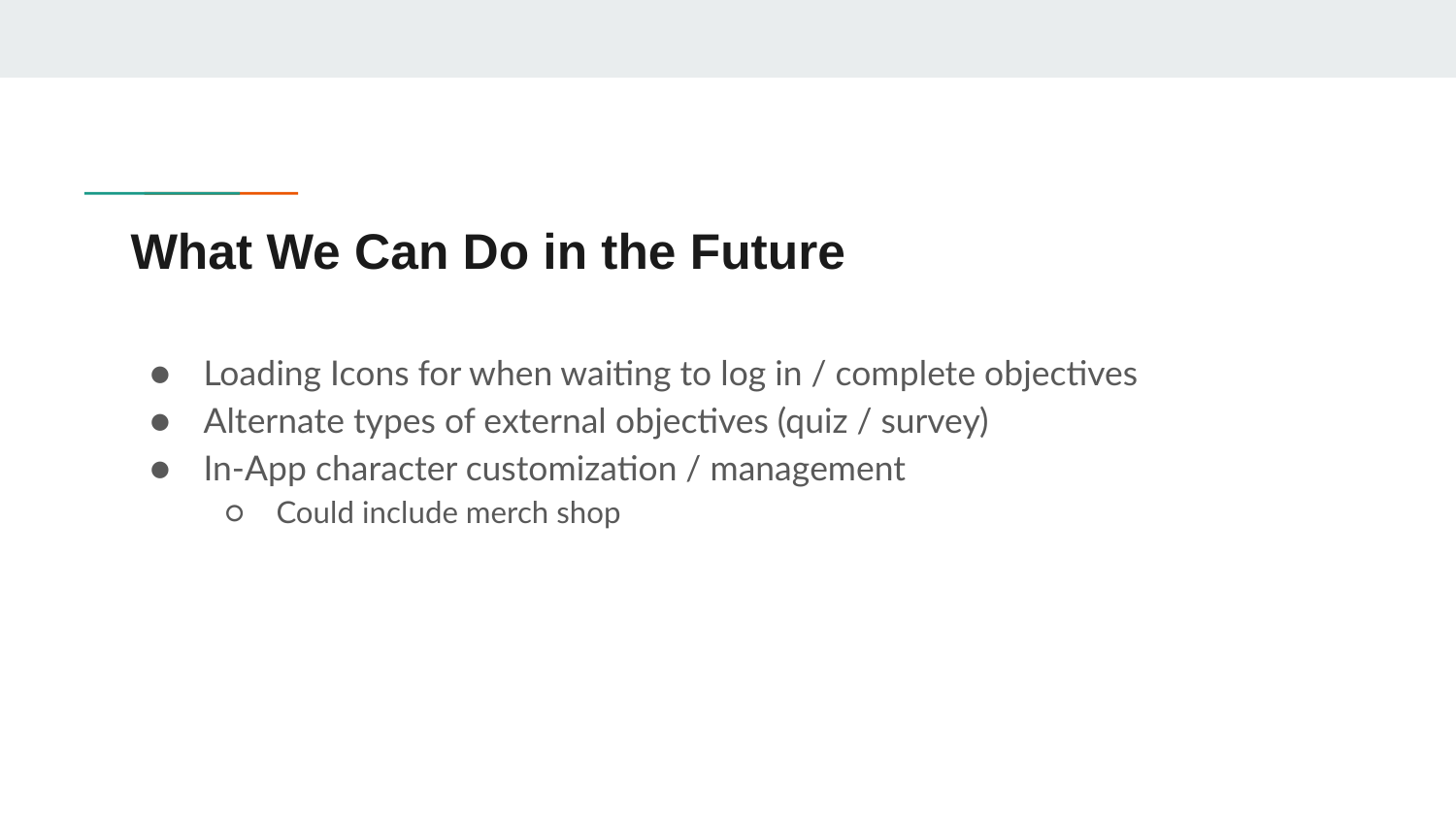

# What We Can Do in the Future
Loading Icons for when waiting to log in / complete objectives
Alternate types of external objectives (quiz / survey)
In-App character customization / management
Could include merch shop